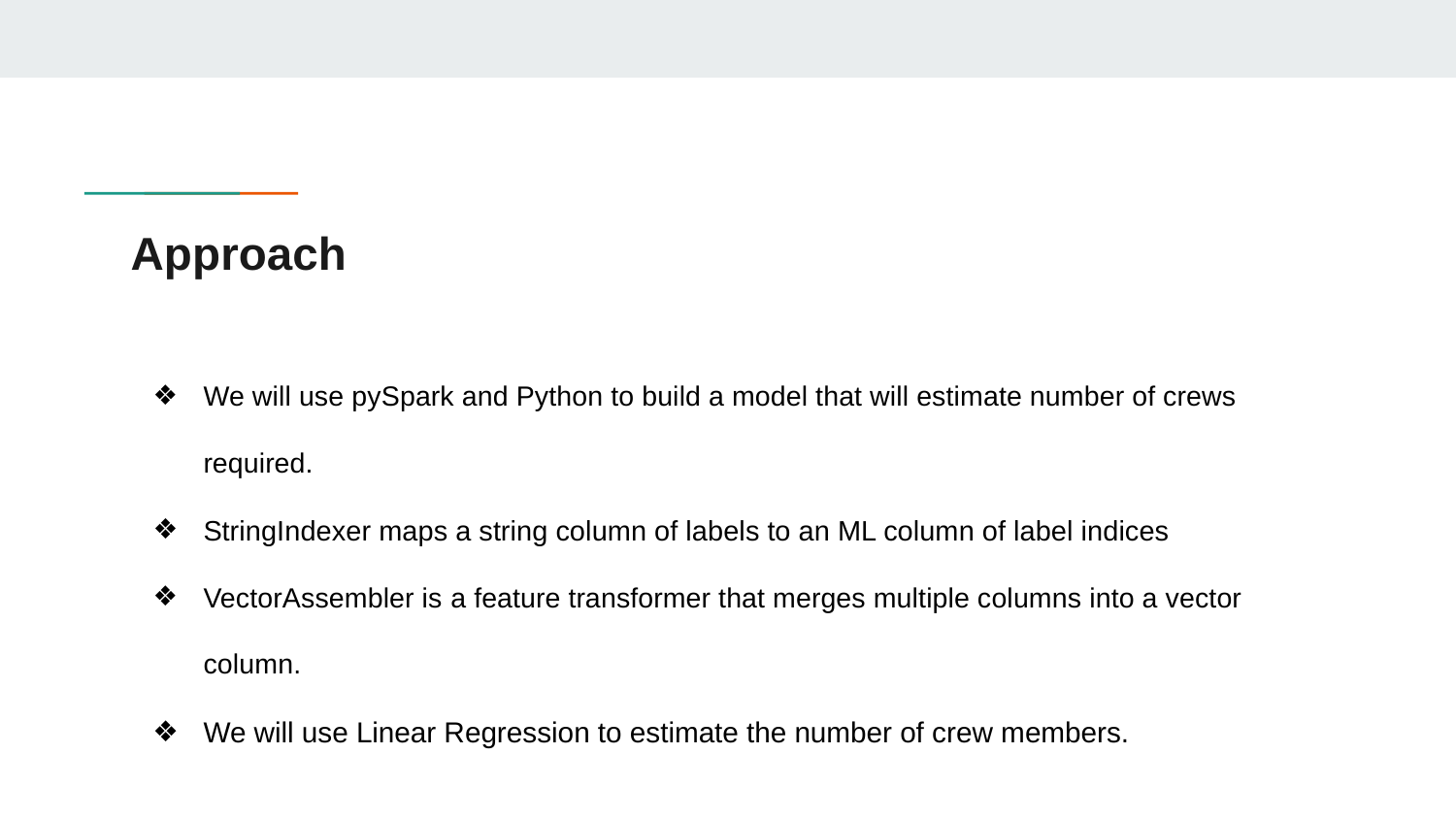

# Approach
We will use pySpark and Python to build a model that will estimate number of crews required.
StringIndexer maps a string column of labels to an ML column of label indices
VectorAssembler is a feature transformer that merges multiple columns into a vector column.
We will use Linear Regression to estimate the number of crew members.